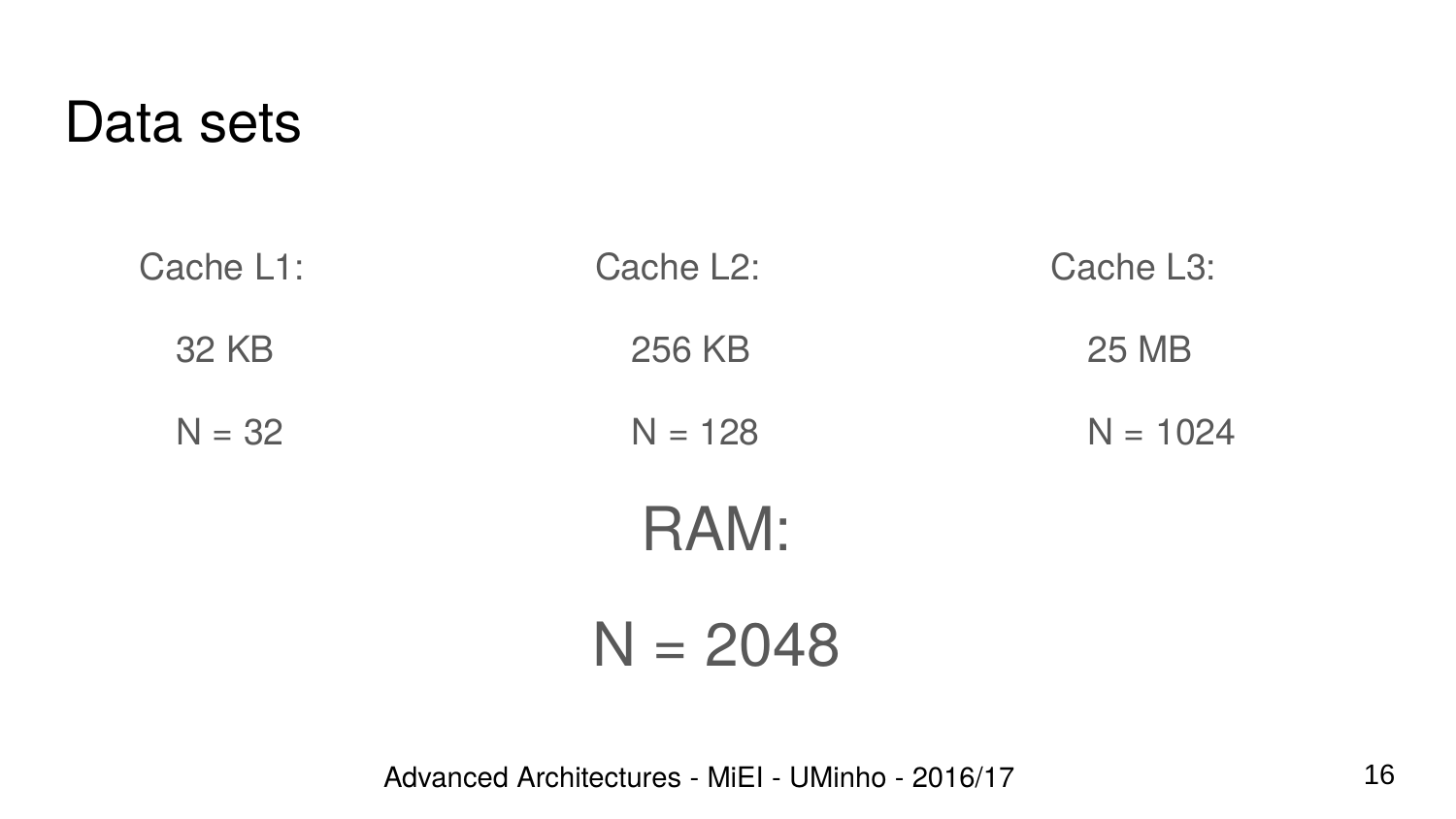

# Data sets
Cache L1:
32 KB
N = 32

Cache L2:
256 KB
N = 128

Cache L3:
25 MB
N = 1024

RAM:
N = 2048
16